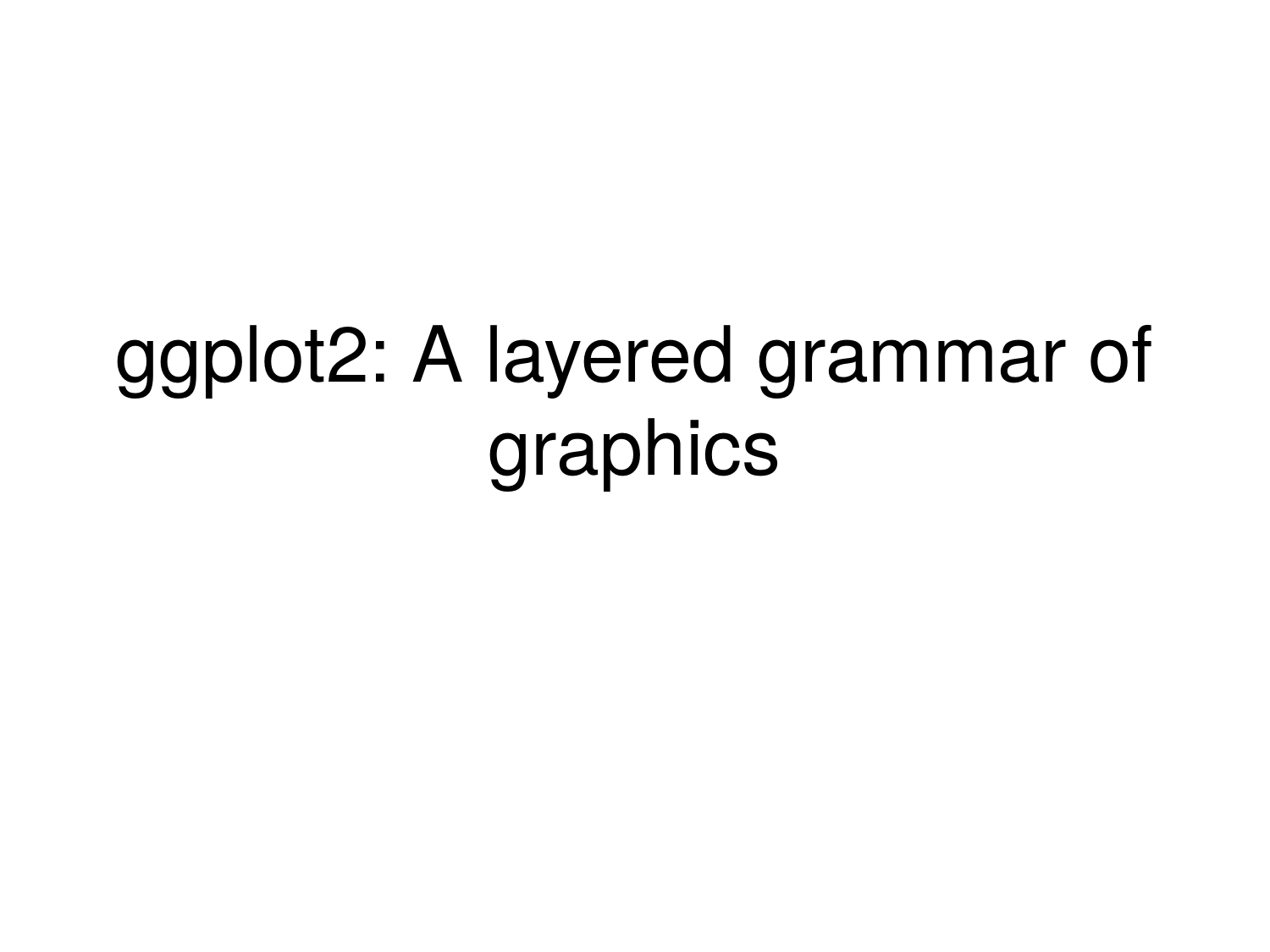

# ggplot2: A layered grammar of graphics